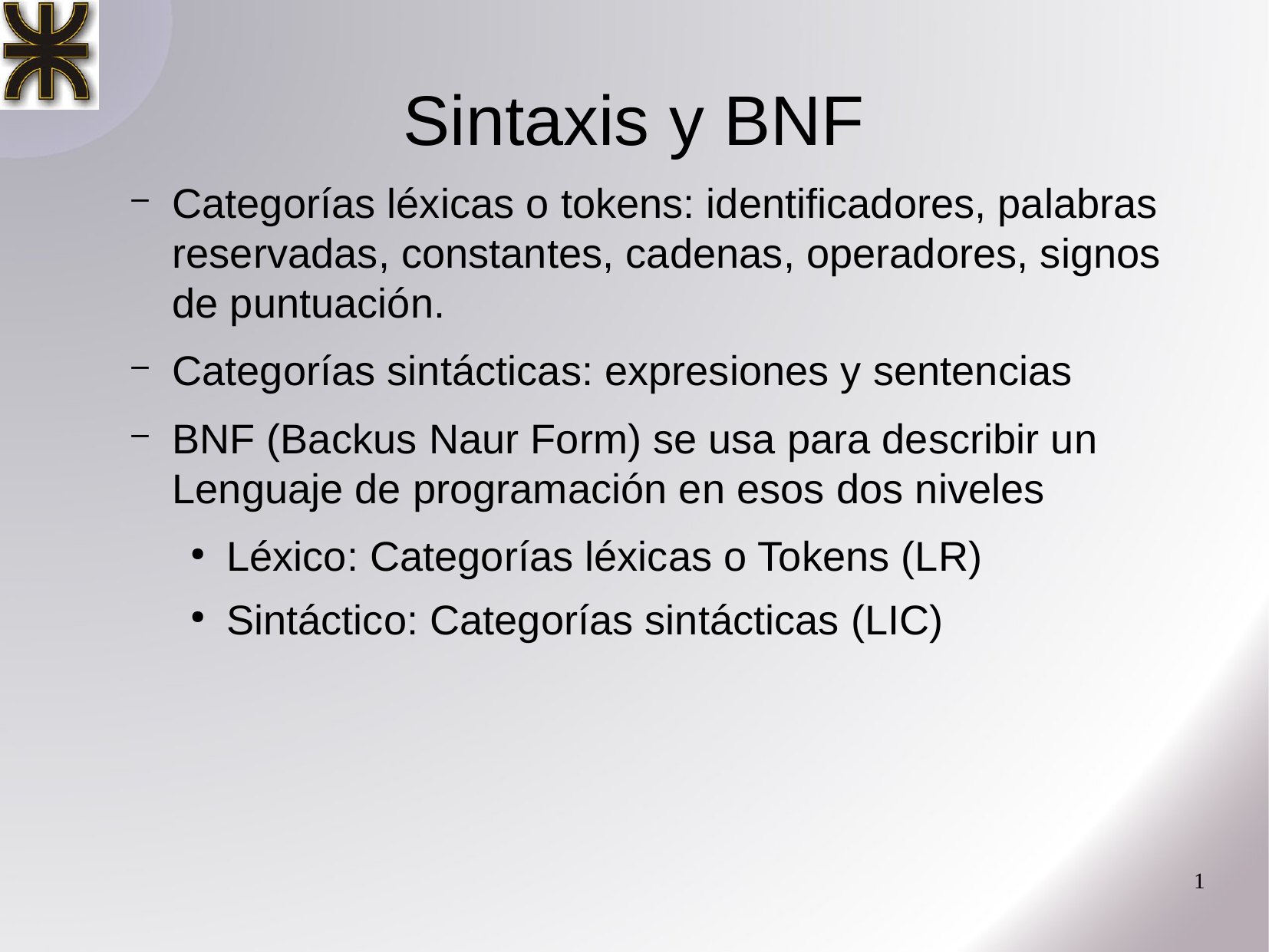

Sintaxis y BNF
Categorías léxicas o tokens: identificadores, palabras reservadas, constantes, cadenas, operadores, signos de puntuación.
Categorías sintácticas: expresiones y sentencias
BNF (Backus Naur Form) se usa para describir un Lenguaje de programación en esos dos niveles
Léxico: Categorías léxicas o Tokens (LR)
Sintáctico: Categorías sintácticas (LIC)
1